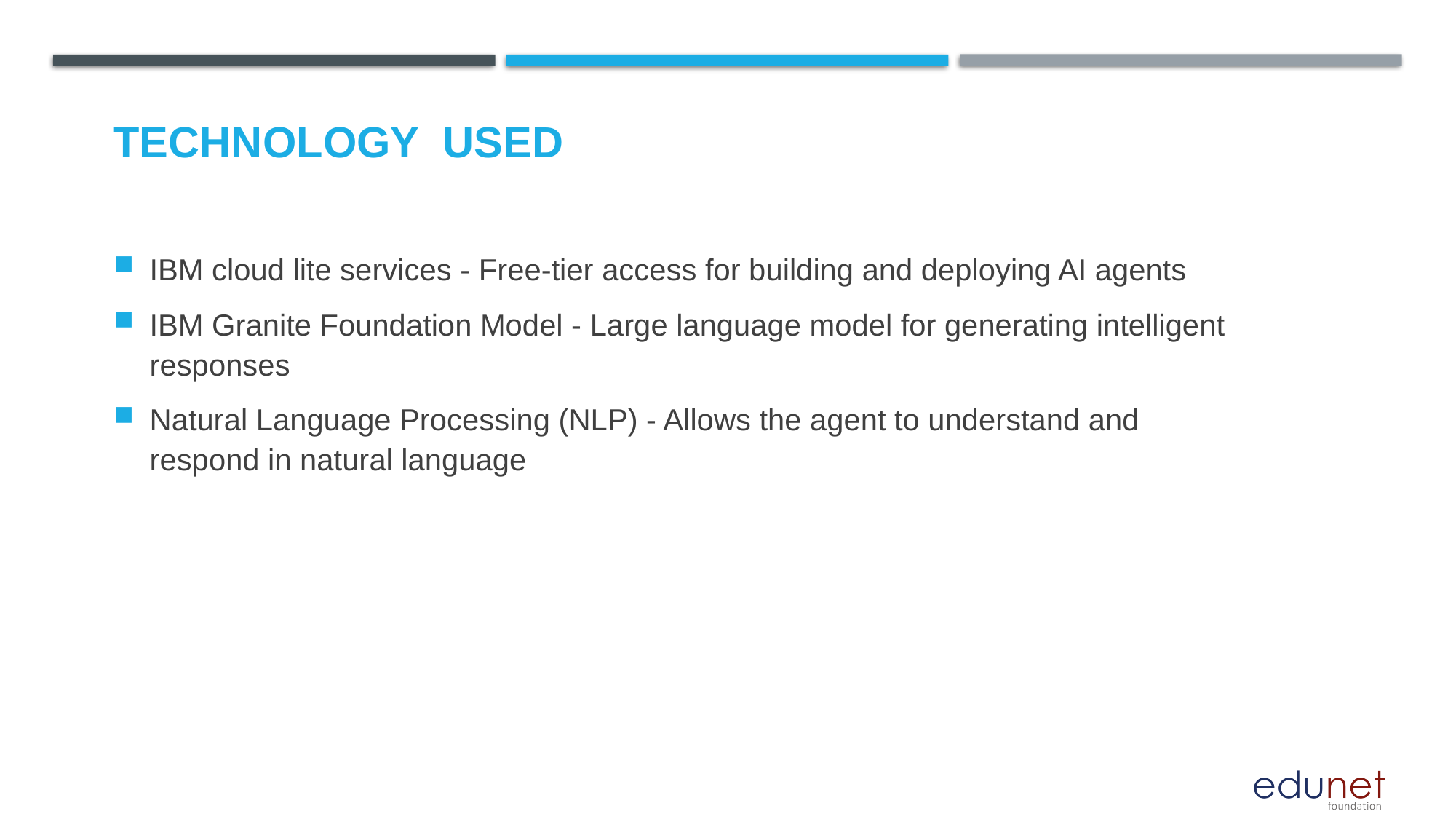

# Technology  used
IBM cloud lite services - Free-tier access for building and deploying AI agents
IBM Granite Foundation Model - Large language model for generating intelligent responses
Natural Language Processing (NLP) - Allows the agent to understand and respond in natural language